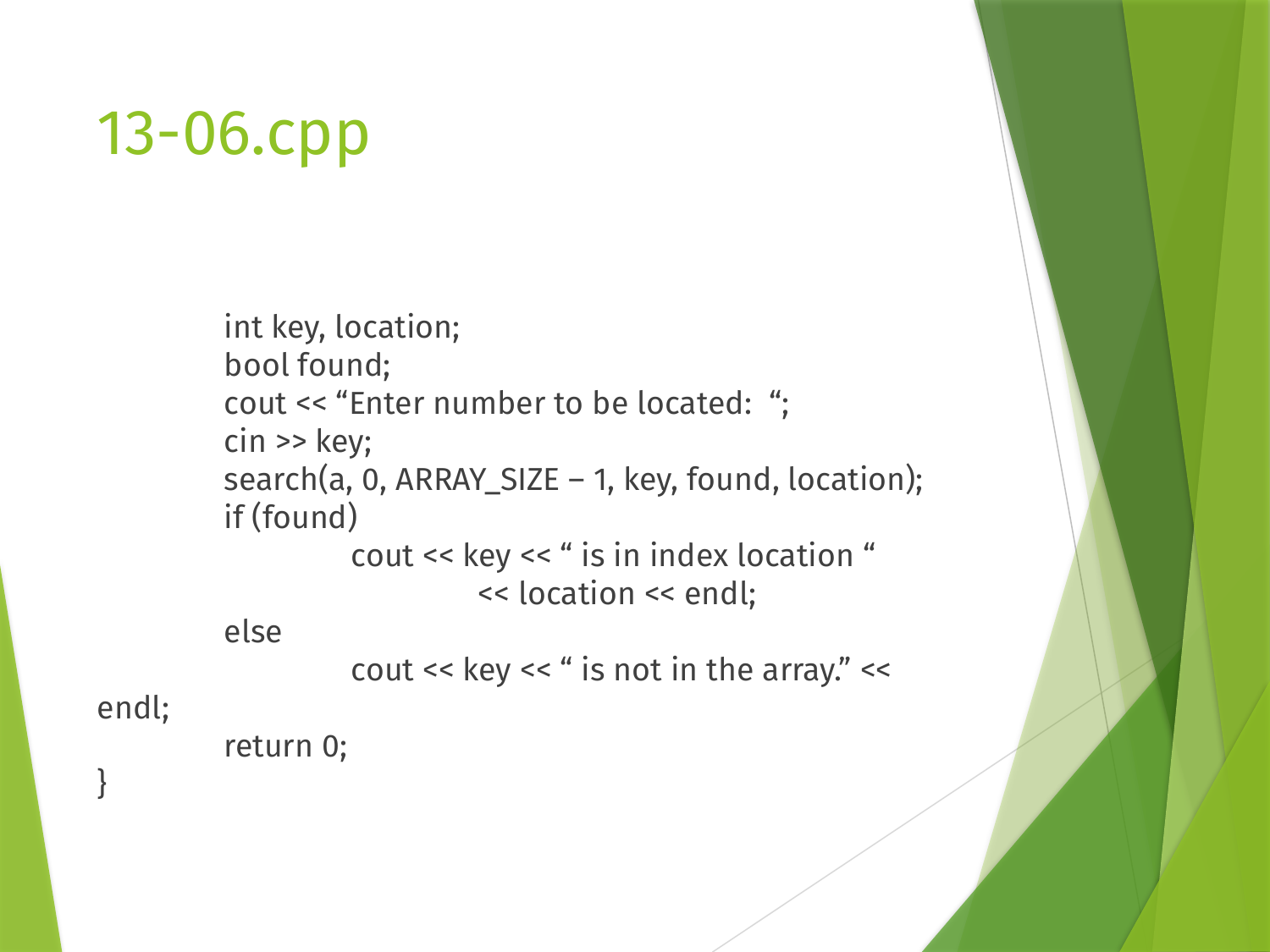

# 13-06.cpp
	int key, location;
	bool found;
	cout << “Enter number to be located:  “;
	cin >> key;
	search(a, 0, ARRAY_SIZE – 1, key, found, location);
	if (found)
		cout << key << “ is in index location “
			<< location << endl;
	else
		cout << key << “ is not in the array.” << endl;
	return 0;
}